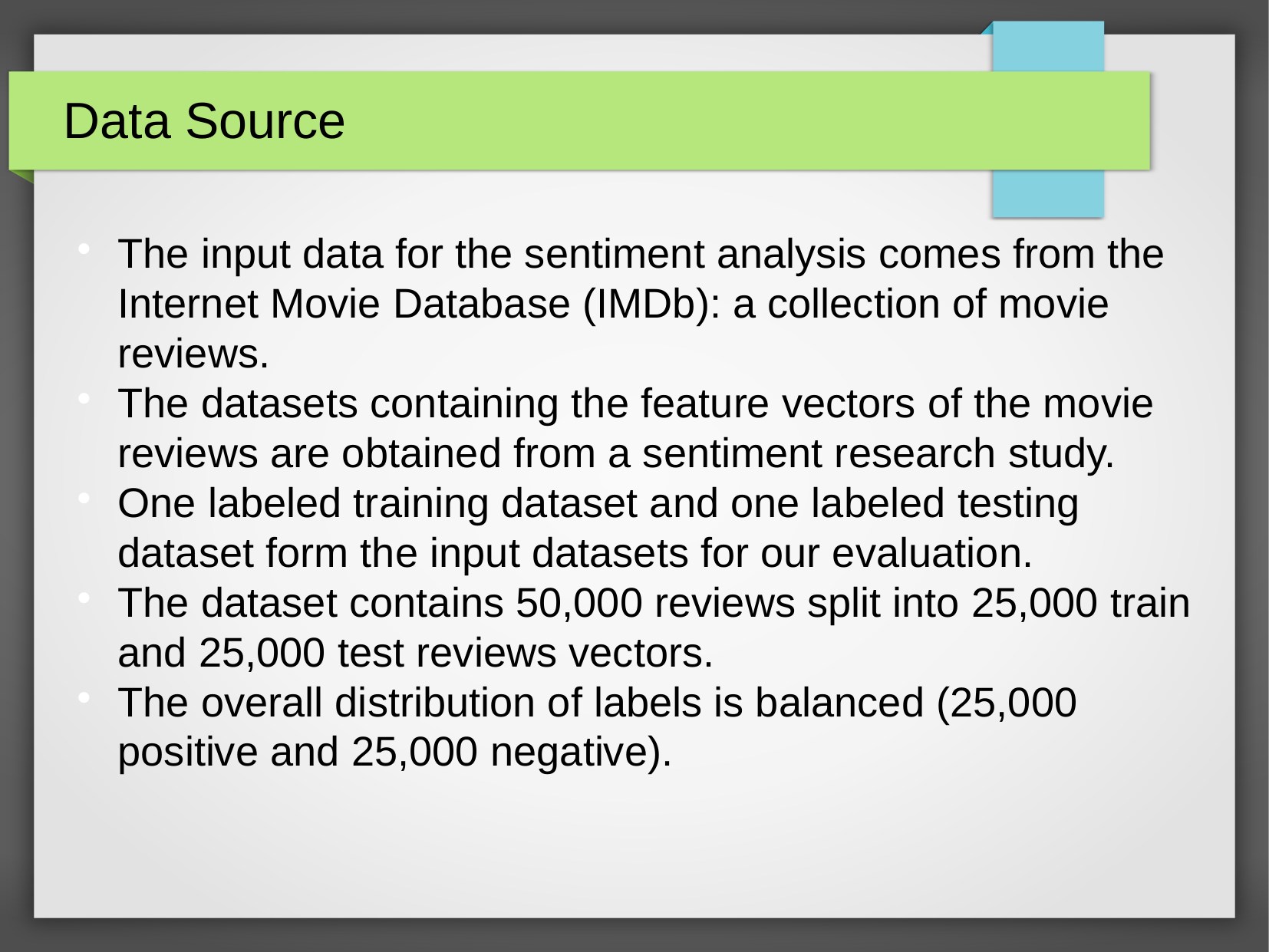

Data Source
The input data for the sentiment analysis comes from the Internet Movie Database (IMDb): a collection of movie reviews.
The datasets containing the feature vectors of the movie reviews are obtained from a sentiment research study.
One labeled training dataset and one labeled testing dataset form the input datasets for our evaluation.
The dataset contains 50,000 reviews split into 25,000 train and 25,000 test reviews vectors.
The overall distribution of labels is balanced (25,000 positive and 25,000 negative).